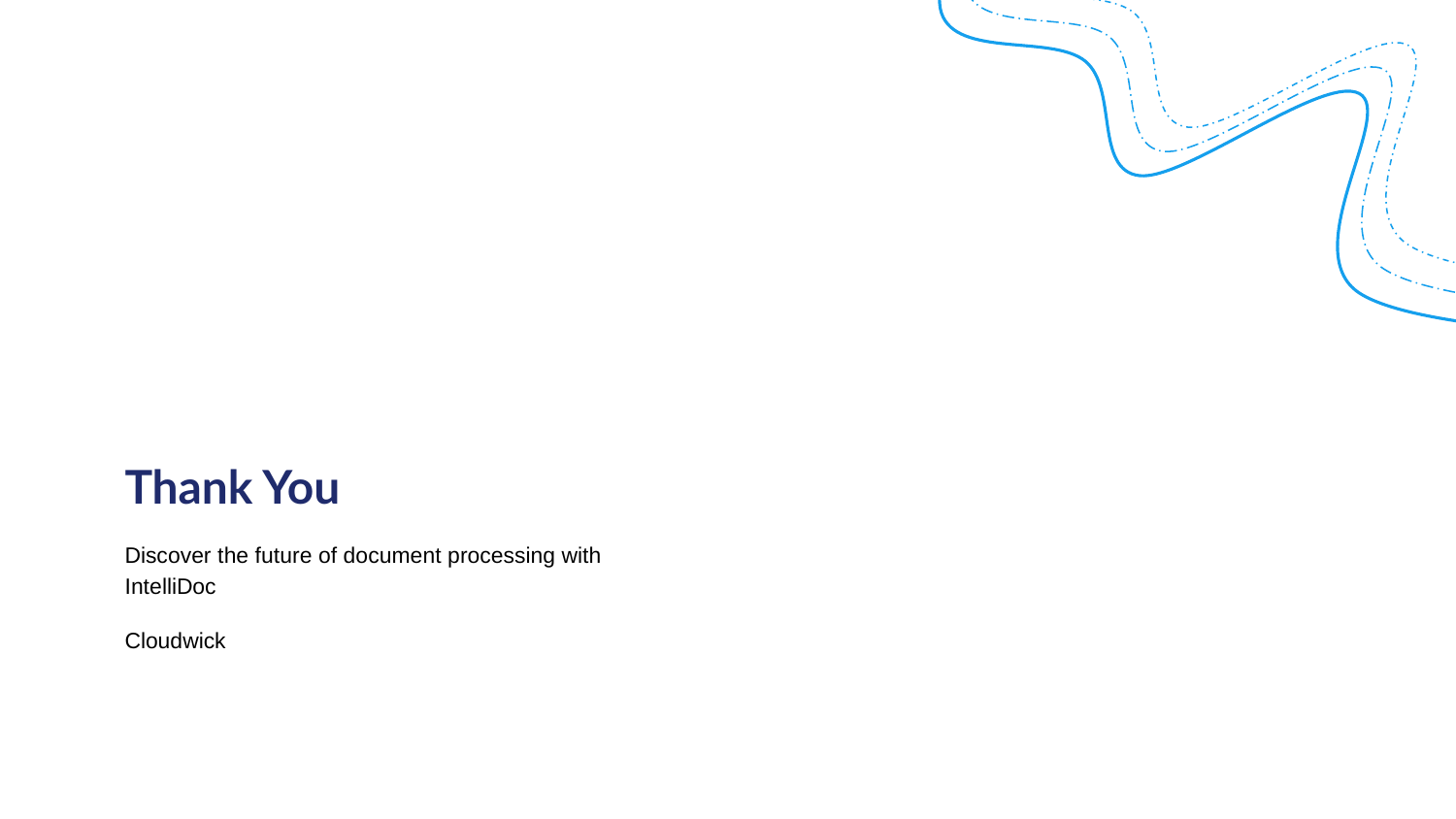

Thank You
Discover the future of document processing with IntelliDoc
Cloudwick